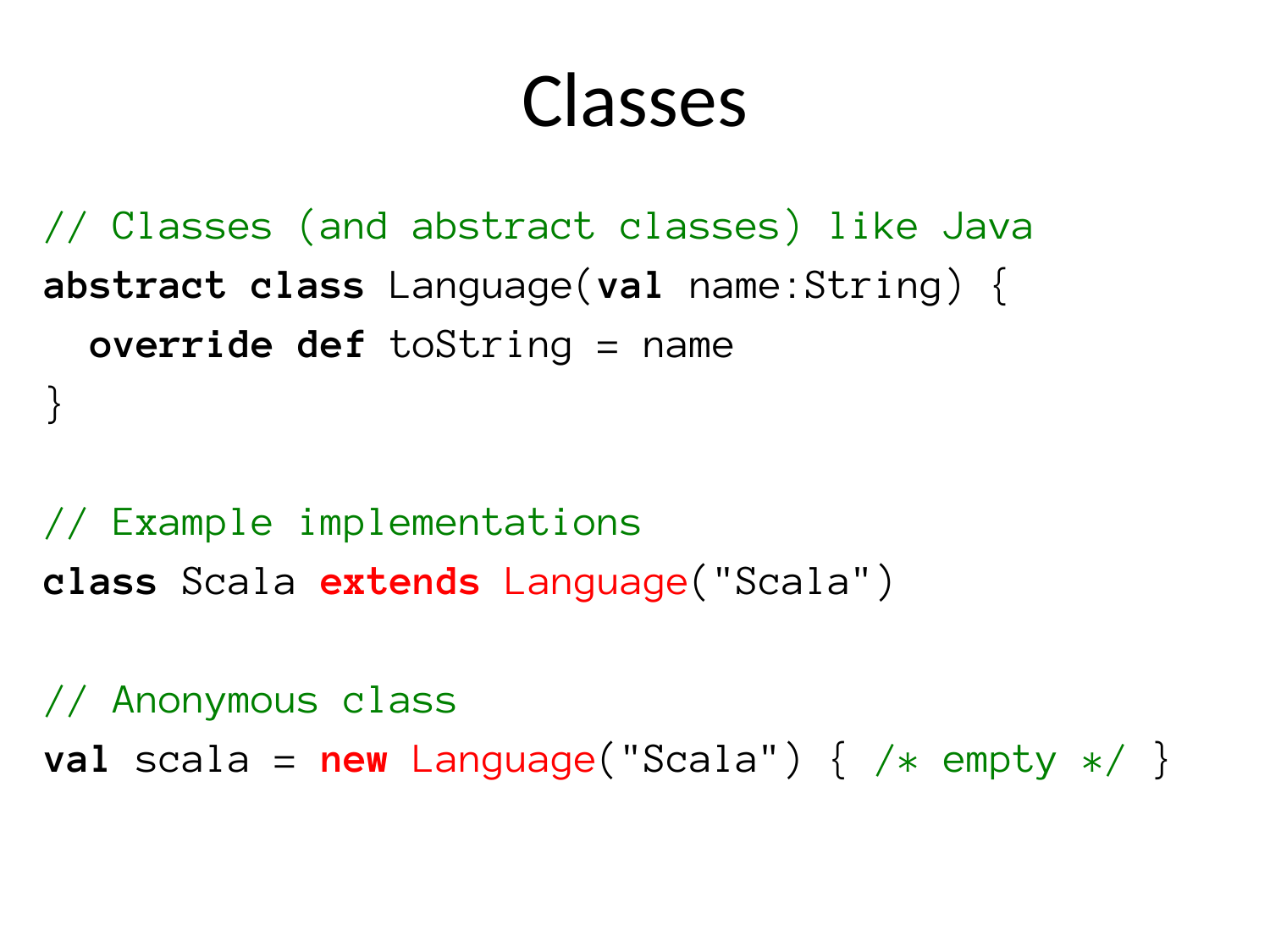

# Classes
// Classes (and abstract classes) like Java
abstract class Language(val name:String) {
  override def toString = name
}

// Example implementations
class Scala extends Language("Scala")

// Anonymous class
val scala = new Language("Scala") { /* empty */ }